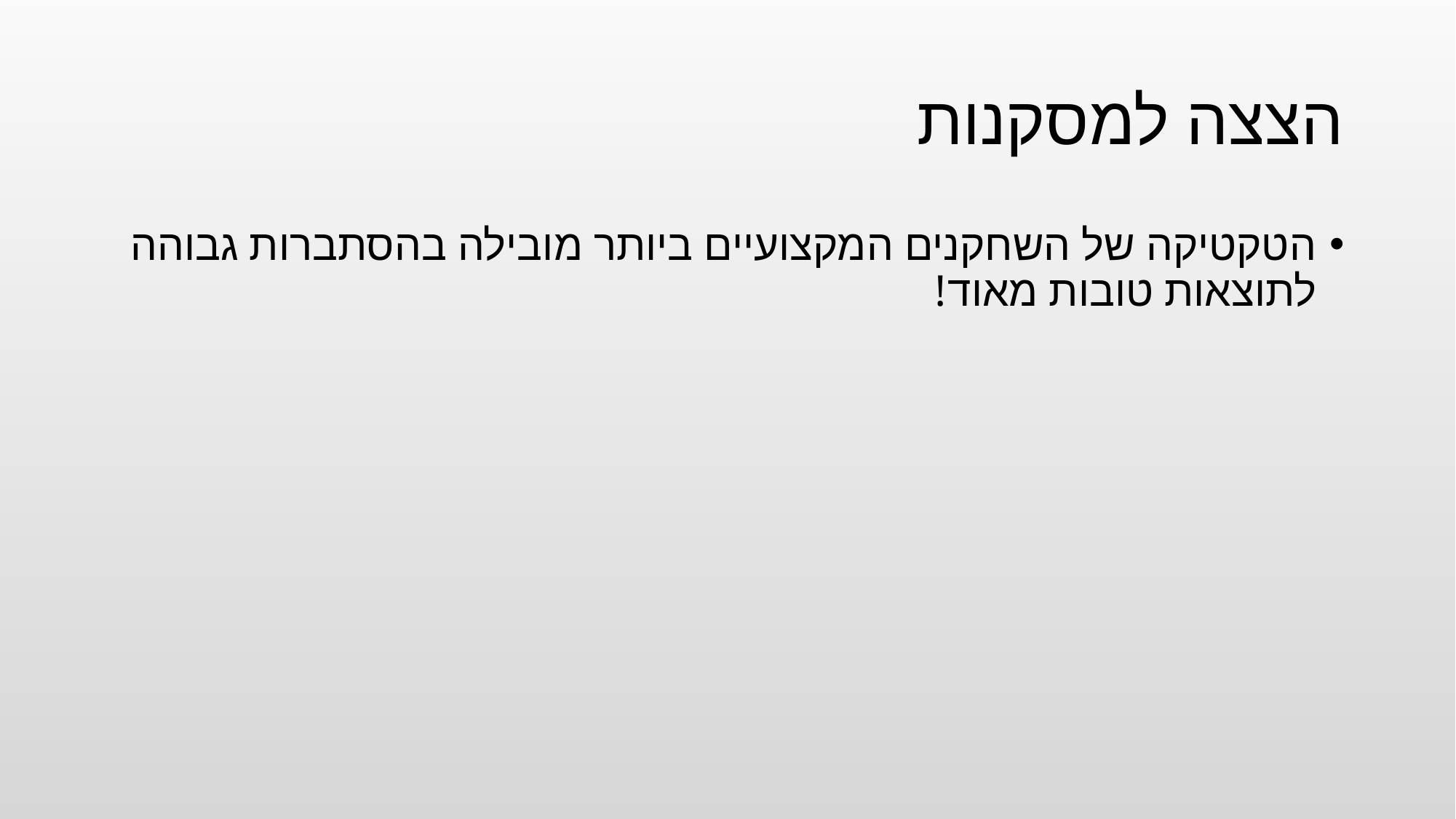

# הצצה למסקנות
הטקטיקה של השחקנים המקצועיים ביותר מובילה בהסתברות גבוהה לתוצאות טובות מאוד!